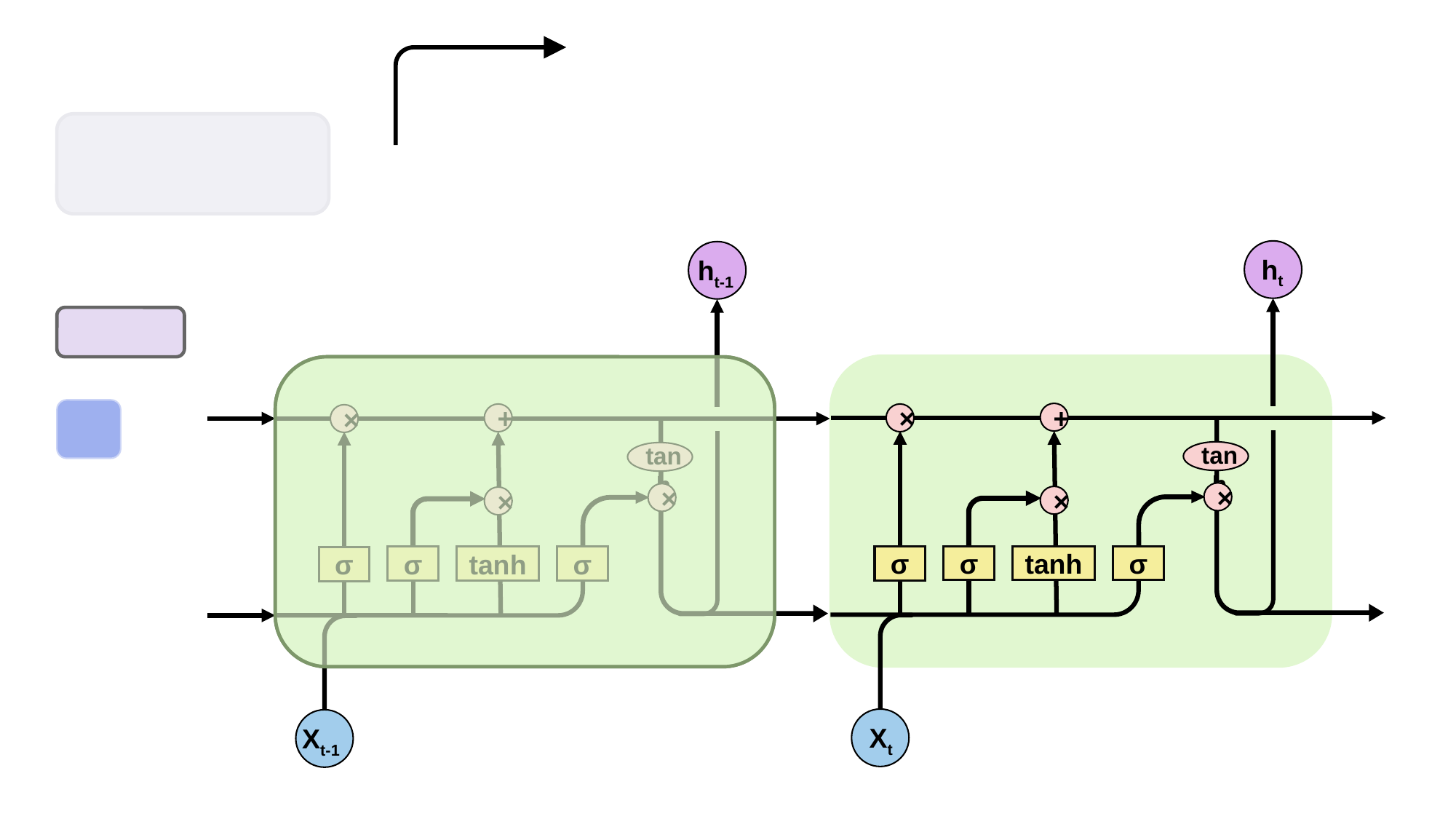

ht
ht-1

+
+
×
×

tanh

tanh

×
×
×
×

σ
tanh
σ
σ
σ
tanh
σ
σ

Xt
Xt-1